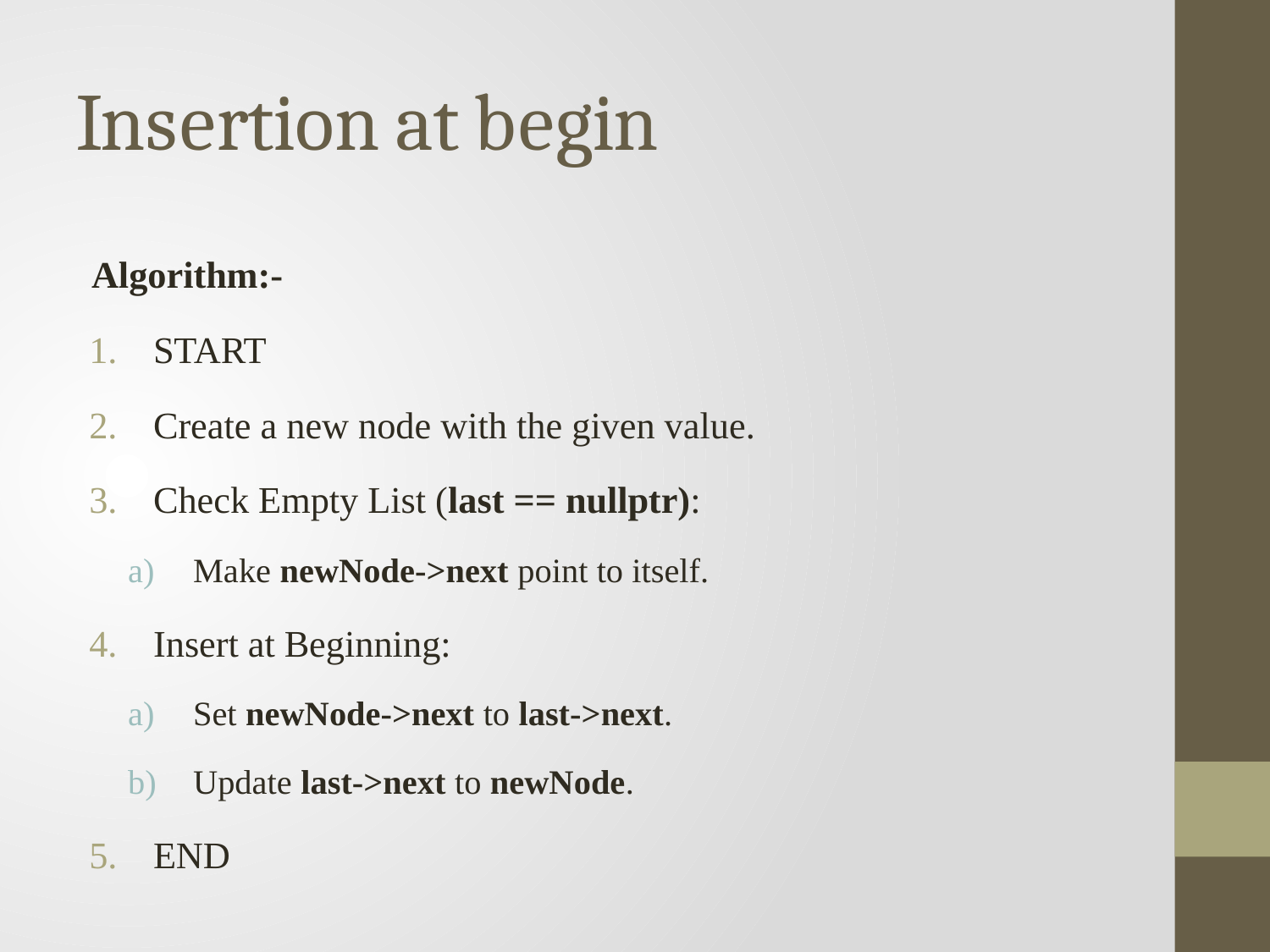

# Insertion at begin
Algorithm:-
START
Create a new node with the given value.
Check Empty List (last == nullptr):
Make newNode->next point to itself.
Insert at Beginning:
Set newNode->next to last->next.
Update last->next to newNode.
END